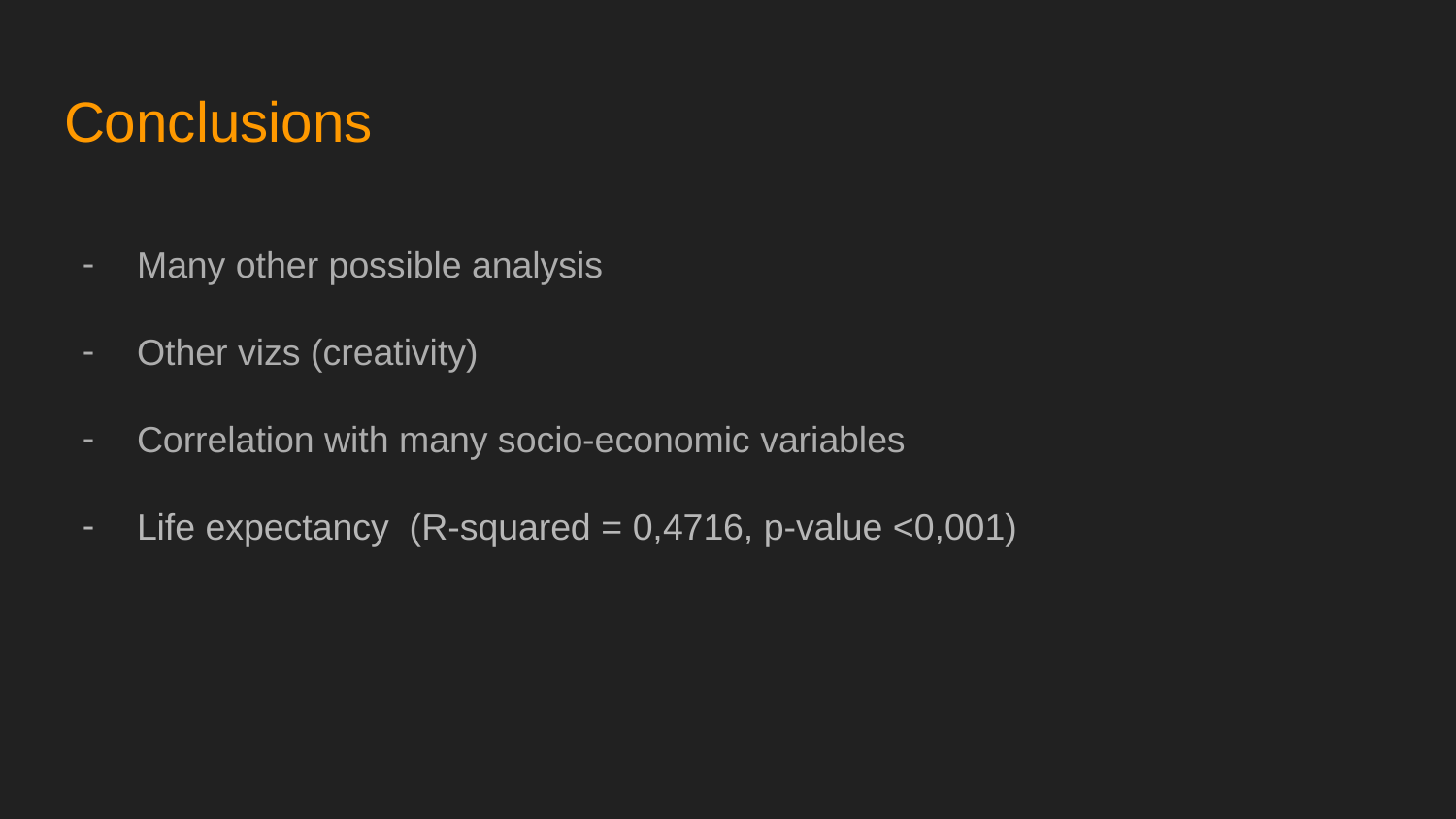

# Conclusions
Many other possible analysis
Other vizs (creativity)
Correlation with many socio-economic variables
Life expectancy  (R-squared = 0,4716, p-value <0,001)